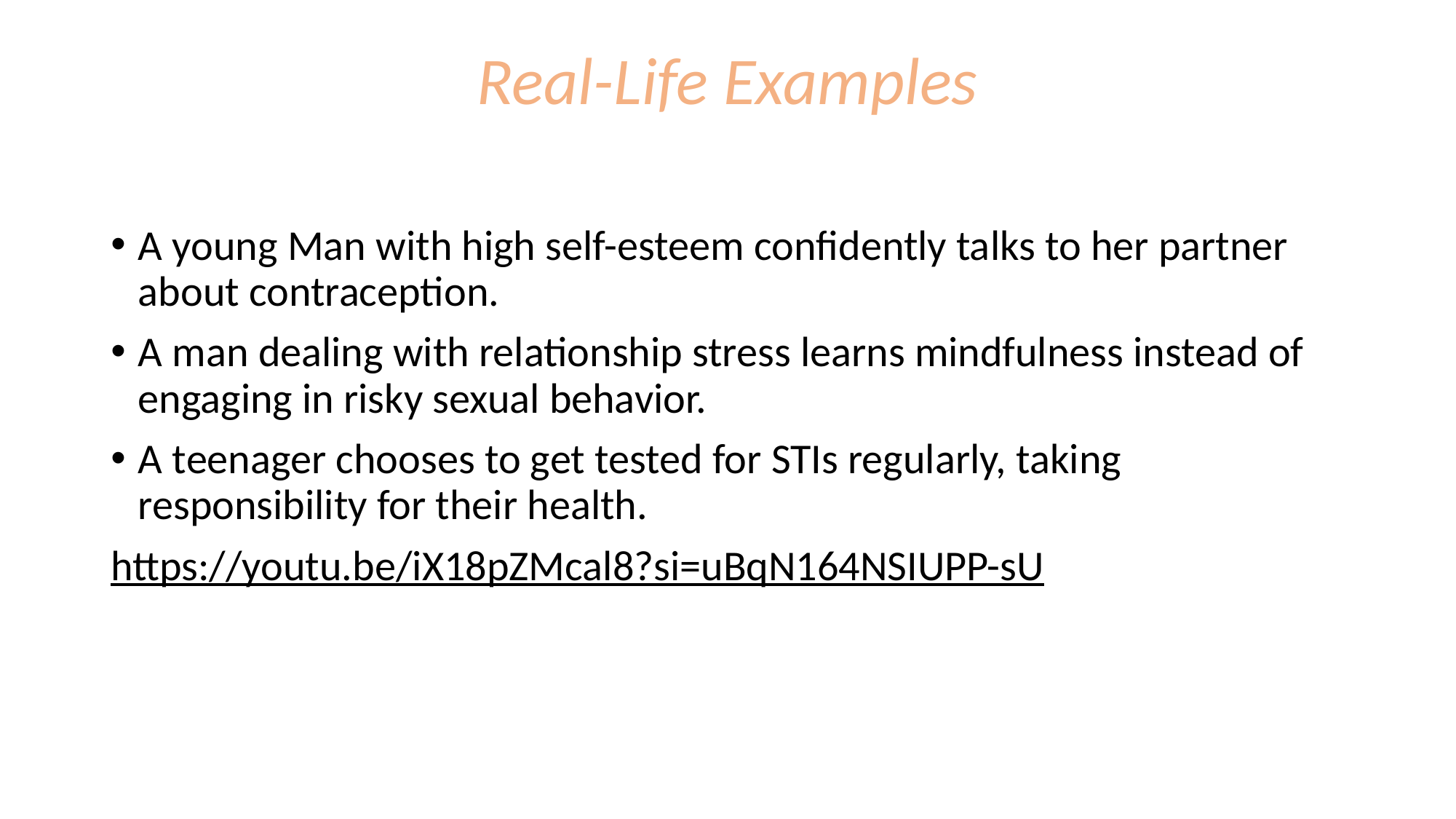

# Real-Life Examples
A young Man with high self-esteem confidently talks to her partner about contraception.
A man dealing with relationship stress learns mindfulness instead of engaging in risky sexual behavior.
A teenager chooses to get tested for STIs regularly, taking responsibility for their health.
https://youtu.be/iX18pZMcal8?si=uBqN164NSIUPP-sU